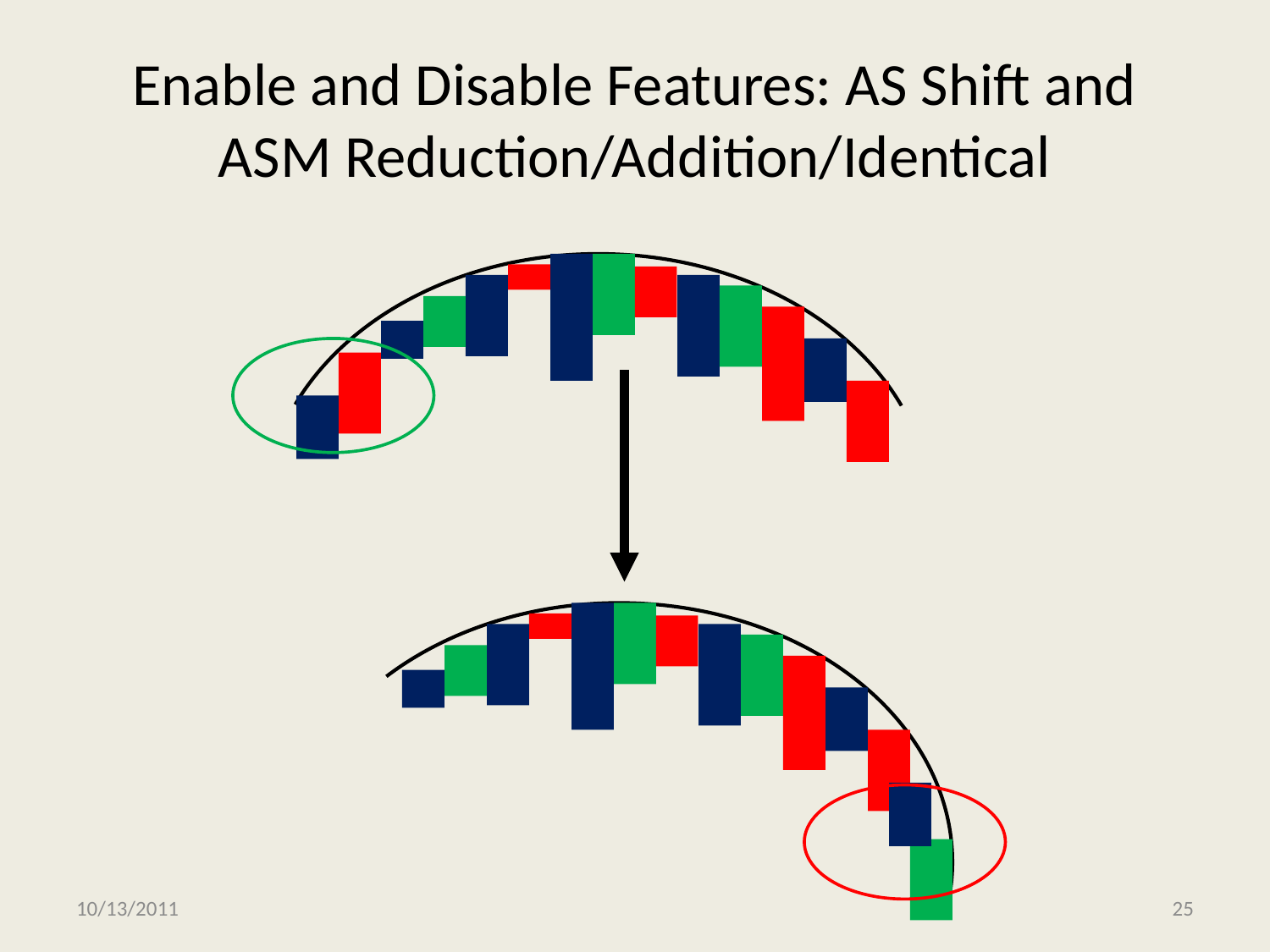

# Enable and Disable Features: AS Shift and ASM Reduction/Addition/Identical

10/13/2011
25